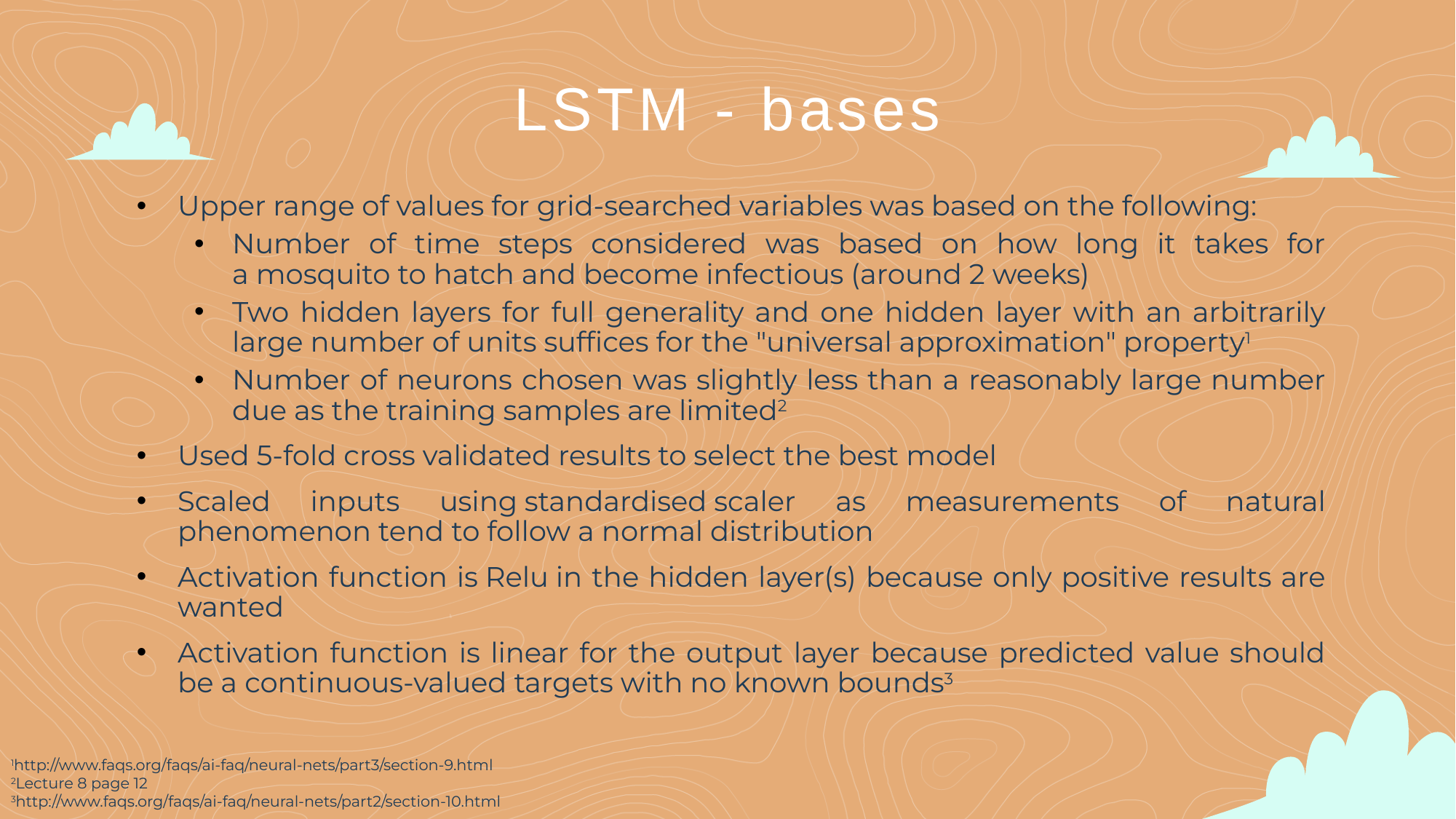

# LSTM - bases
Upper range of values for grid-searched variables was based on the following:
Number of time steps considered was based on how long it takes for a mosquito to hatch and become infectious (around 2 weeks)
Two hidden layers for full generality and one hidden layer with an arbitrarily large number of units suffices for the "universal approximation" property1
Number of neurons chosen was slightly less than a reasonably large number due as the training samples are limited2
Used 5-fold cross validated results to select the best model
Scaled inputs using standardised scaler as measurements of natural phenomenon tend to follow a normal distribution
Activation function is Relu in the hidden layer(s) because only positive results are wanted
Activation function is linear for the output layer because predicted value should be a continuous-valued targets with no known bounds3
1http://www.faqs.org/faqs/ai-faq/neural-nets/part3/section-9.html
2Lecture 8 page 12
3http://www.faqs.org/faqs/ai-faq/neural-nets/part2/section-10.html